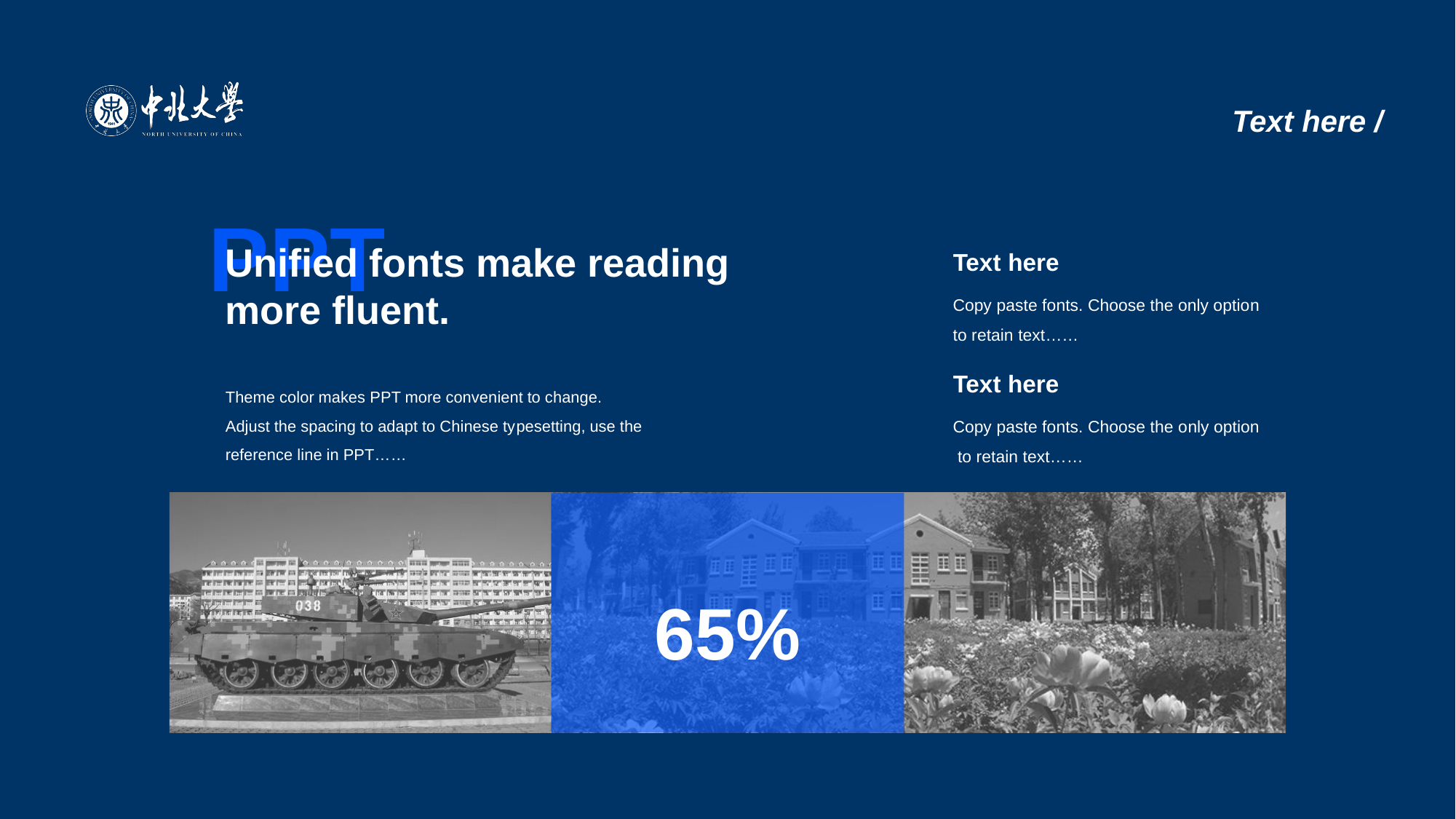

# Text here /
P PT
Text  here
Unified fonts make reading
more fluent.

Copy paste fonts. Choose the only optio n
to retain text……

Text  here
Theme color makes PPT more convenient to change.
Adjust the spacing to adapt to Chinese ty pesetting, use the reference line in PPT……

Copy paste fonts. Choose the o nly option
 to retain text……

6 5%